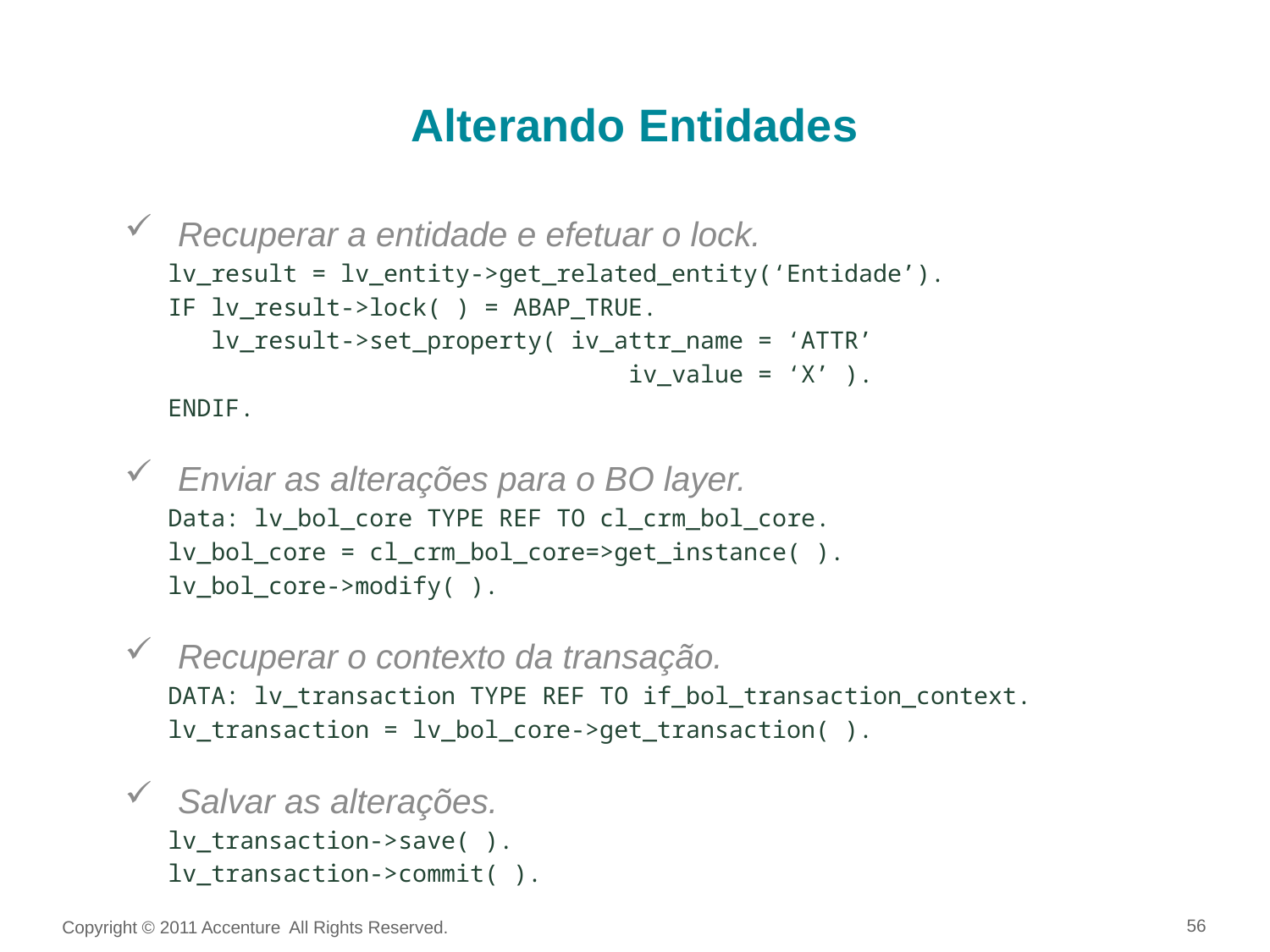

Alterando Entidades
Recuperar a entidade e efetuar o lock.
   lv_result = lv_entity->get_related_entity(‘Entidade’).
   IF lv_result->lock( ) = ABAP_TRUE.
      lv_result->set_property( iv_attr_name = ‘ATTR’
                                   iv_value = ‘X’ ).
   ENDIF.

Enviar as alterações para o BO layer.
   Data: lv_bol_core TYPE REF TO cl_crm_bol_core.
   lv_bol_core = cl_crm_bol_core=>get_instance( ).
   lv_bol_core->modify( ).

Recuperar o contexto da transação.
   DATA: lv_transaction TYPE REF TO if_bol_transaction_context.
   lv_transaction = lv_bol_core->get_transaction( ).

Salvar as alterações.
   lv_transaction->save( ).
   lv_transaction->commit( ).